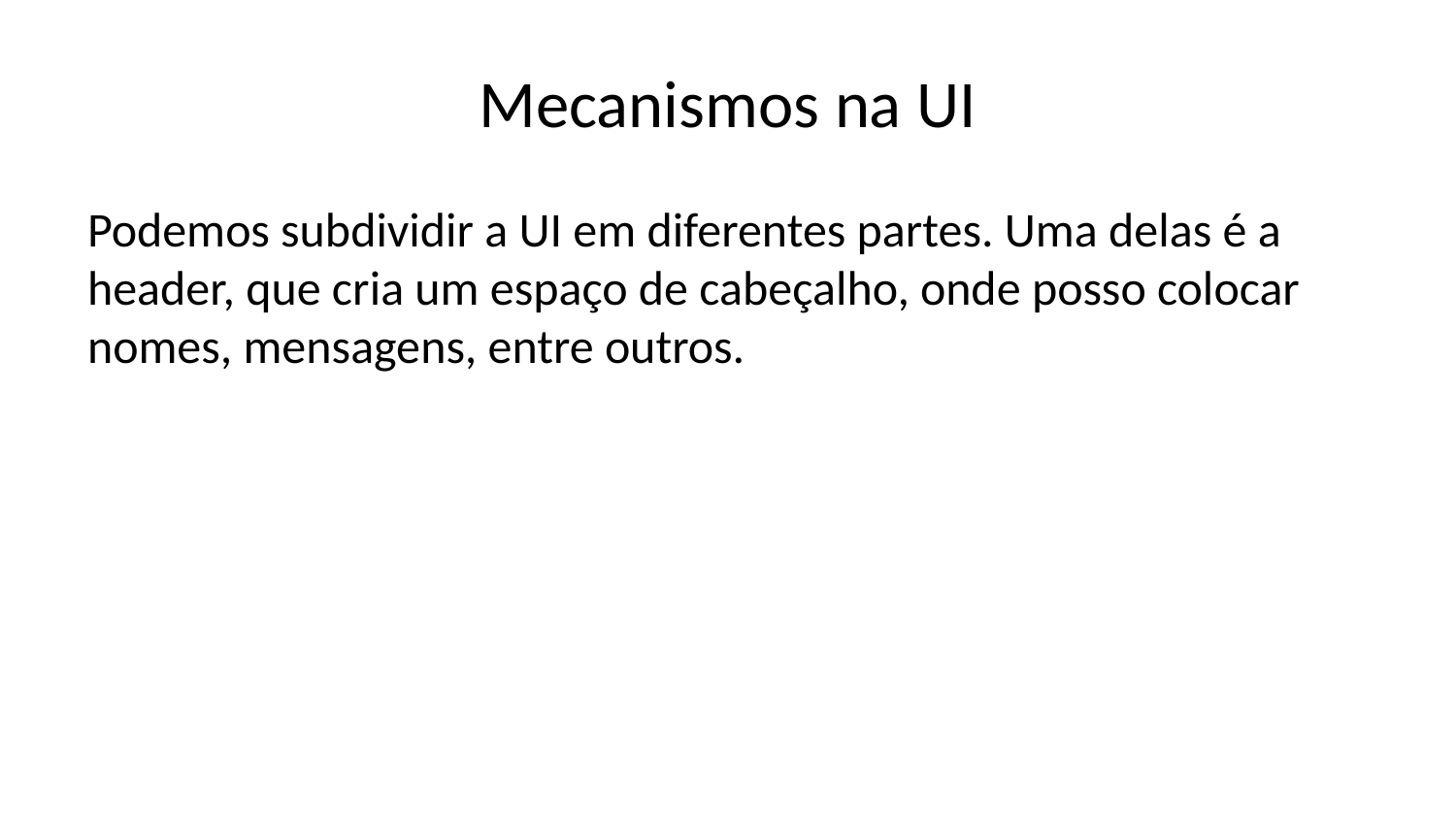

# Mecanismos na UI
Podemos subdividir a UI em diferentes partes. Uma delas é a header, que cria um espaço de cabeçalho, onde posso colocar nomes, mensagens, entre outros.